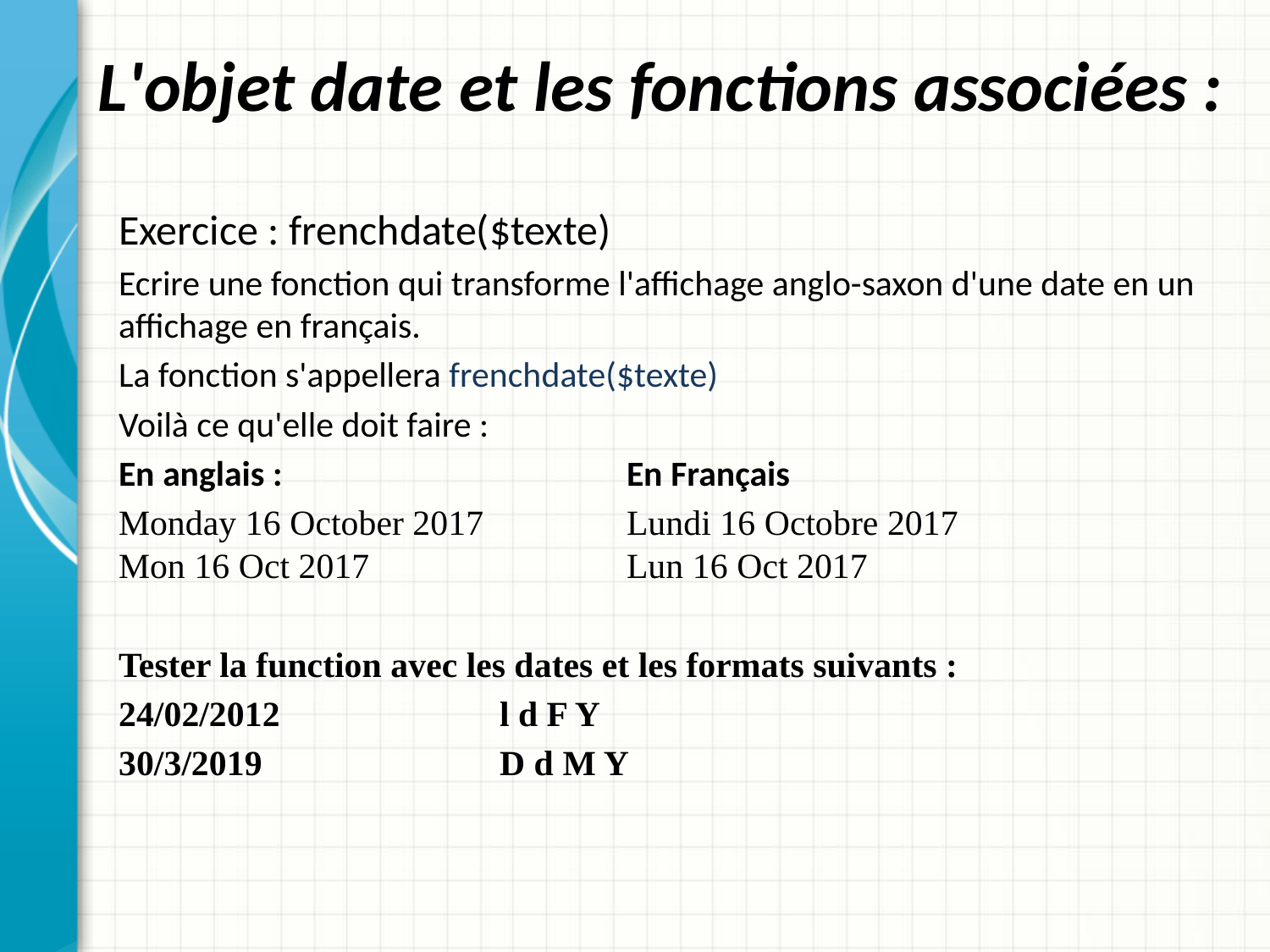

# L'objet date et les fonctions associées :
Exercice : frenchdate($texte)
Ecrire une fonction qui transforme l'affichage anglo-saxon d'une date en un affichage en français.
La fonction s'appellera frenchdate($texte)
Voilà ce qu'elle doit faire :
En anglais :			En Français
Monday 16 October 2017		Lundi 16 Octobre 2017
Mon 16 Oct 2017			Lun 16 Oct 2017

Tester la function avec les dates et les formats suivants :
24/02/2012		l d F Y
30/3/2019		D d M Y